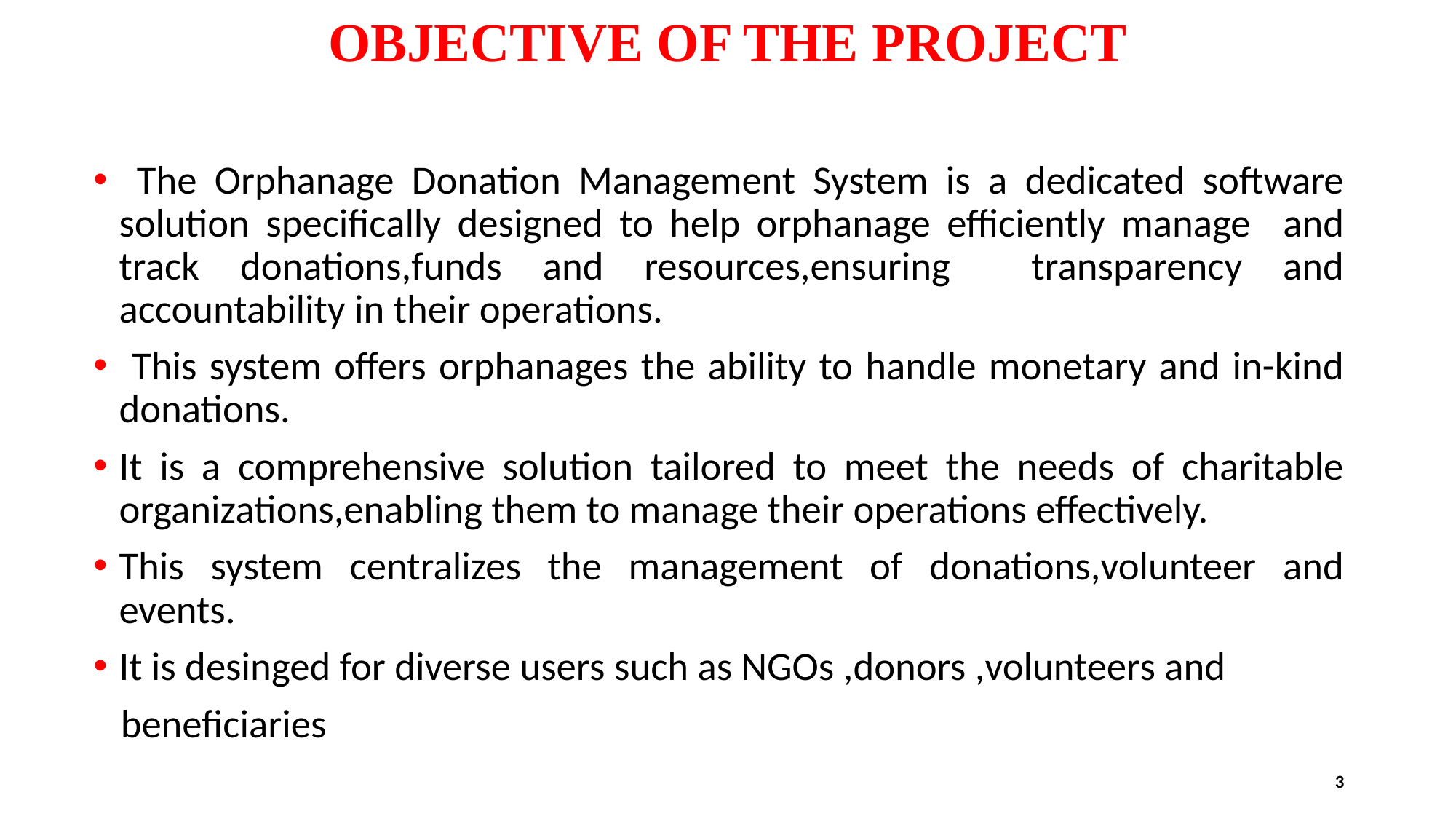

# OBJECTIVE OF THE PROJECT
 The Orphanage Donation Management System is a dedicated software solution specifically designed to help orphanage efficiently manage  and track donations,funds and resources,ensuring  transparency and accountability in their operations.
 This system offers orphanages the ability to handle monetary and in-kind donations.
It is a comprehensive solution tailored to meet the needs of charitable organizations,enabling them to manage their operations effectively.
This system centralizes the management of donations,volunteer and events.
It is desinged for diverse users such as NGOs ,donors ,volunteers and
   beneficiaries

3